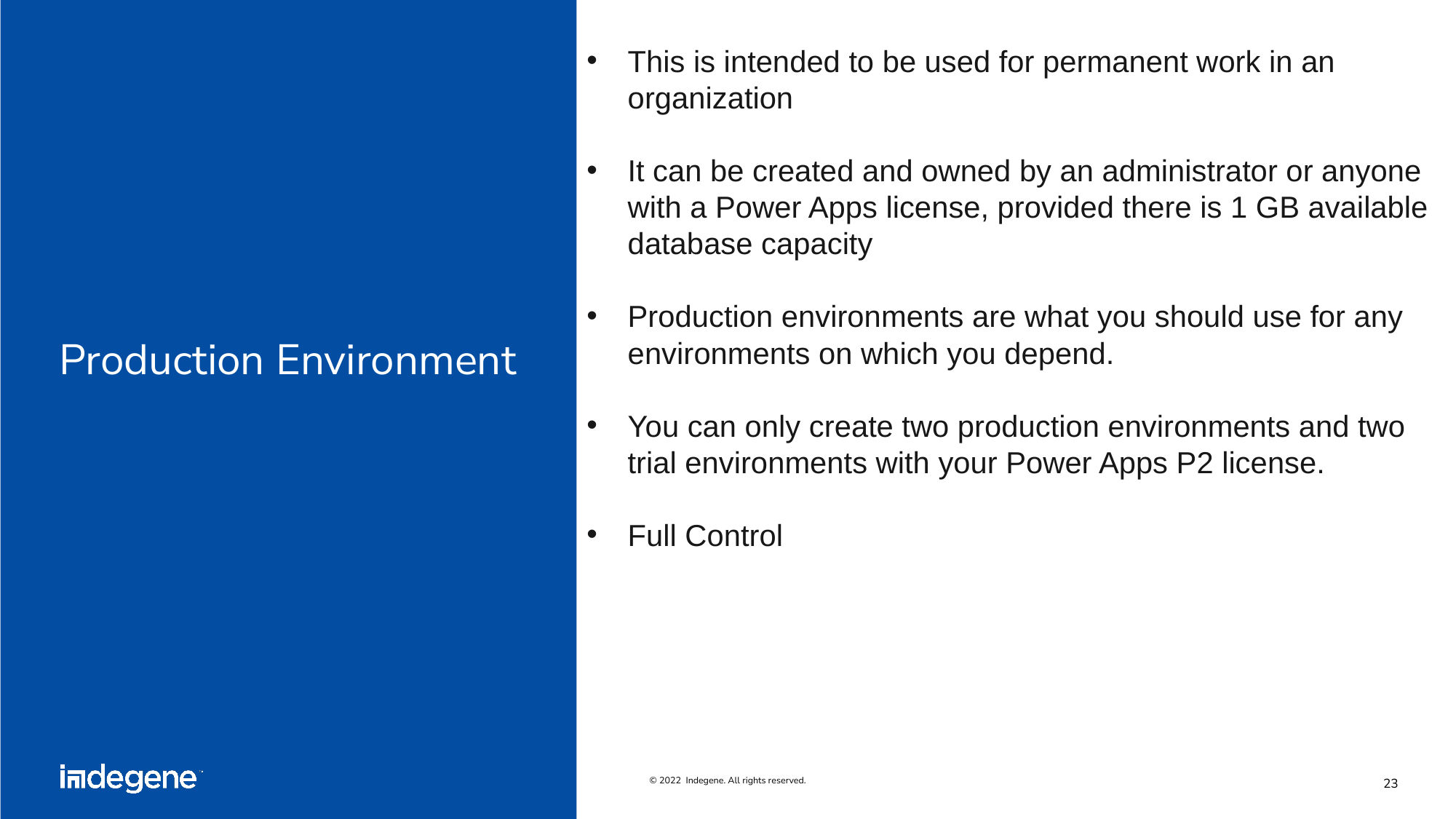

This is intended to be used for permanent work in an organization

It can be created and owned by an administrator or anyone with a Power Apps license, provided there is 1 GB available database capacity

Production environments are what you should use for any environments on which you depend.

You can only create two production environments and two trial environments with your Power Apps P2 license.

Full Control

# Production Environment
© 2022  Indegene. All rights reserved.
23